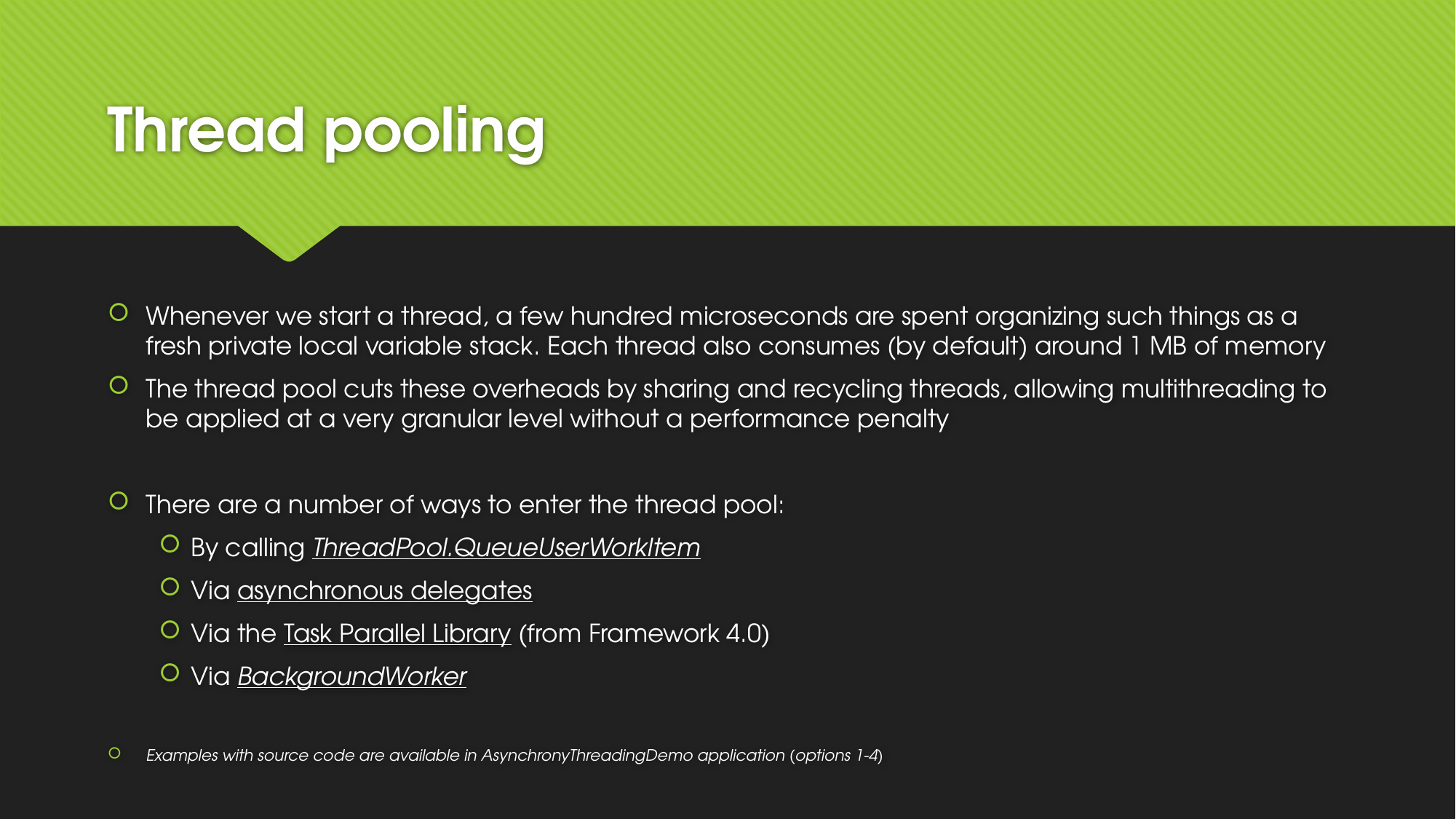

# Thread pooling
Whenever we start a thread, a few hundred microseconds are spent organizing such things as a fresh private local variable stack. Each thread also consumes (by default) around 1 MB of memory
The thread pool cuts these overheads by sharing and recycling threads, allowing multithreading to be applied at a very granular level without a performance penalty

There are a number of ways to enter the thread pool:
By calling ThreadPool.QueueUserWorkItem
Via asynchronous delegates
Via the Task Parallel Library (from Framework 4.0)
Via BackgroundWorker

Examples with source code are available in AsynchronyThreadingDemo application (options 1-4)